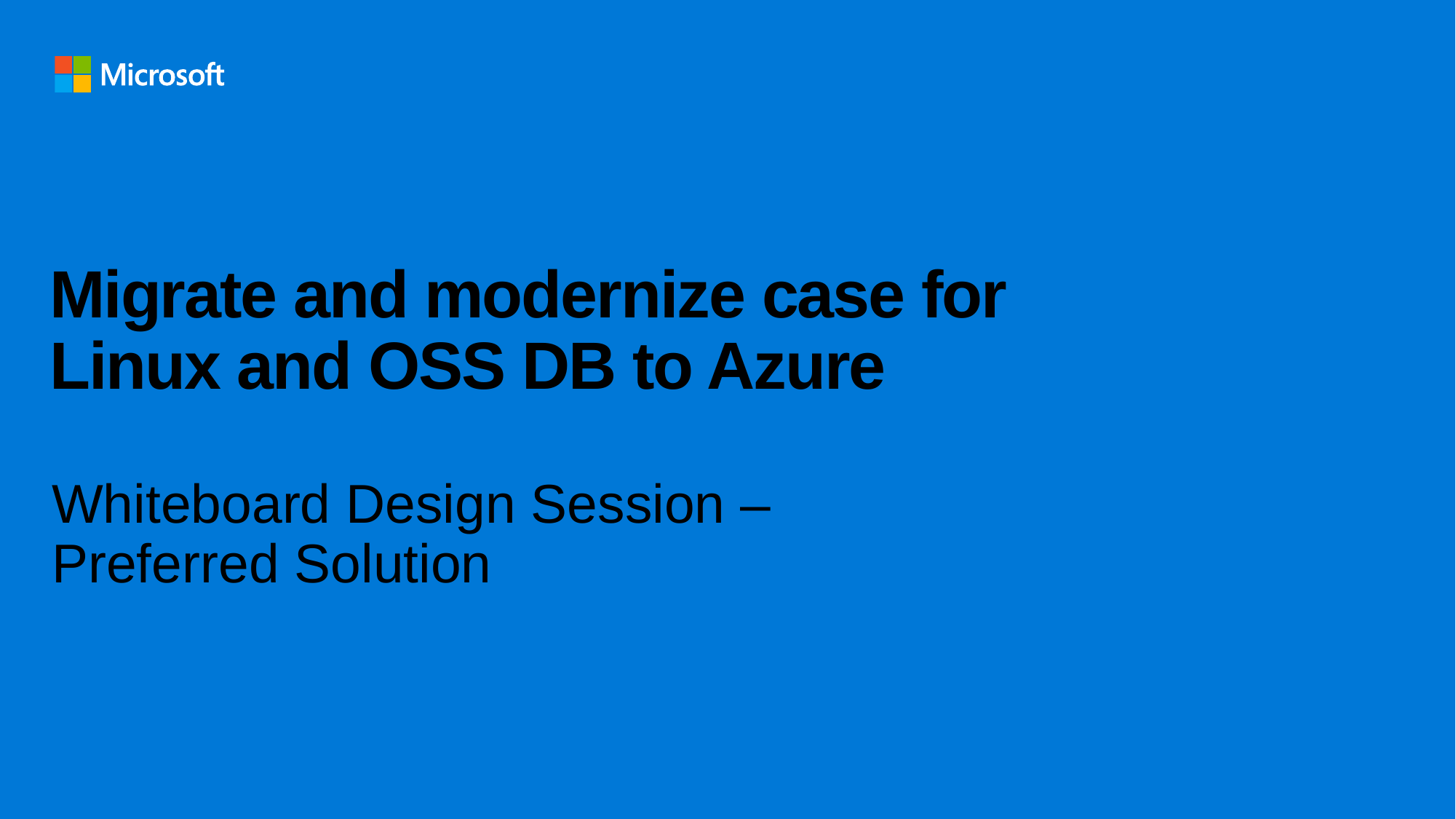

# Migrate and modernize case for Linux and OSS DB to Azure
Whiteboard Design Session – Preferred Solution